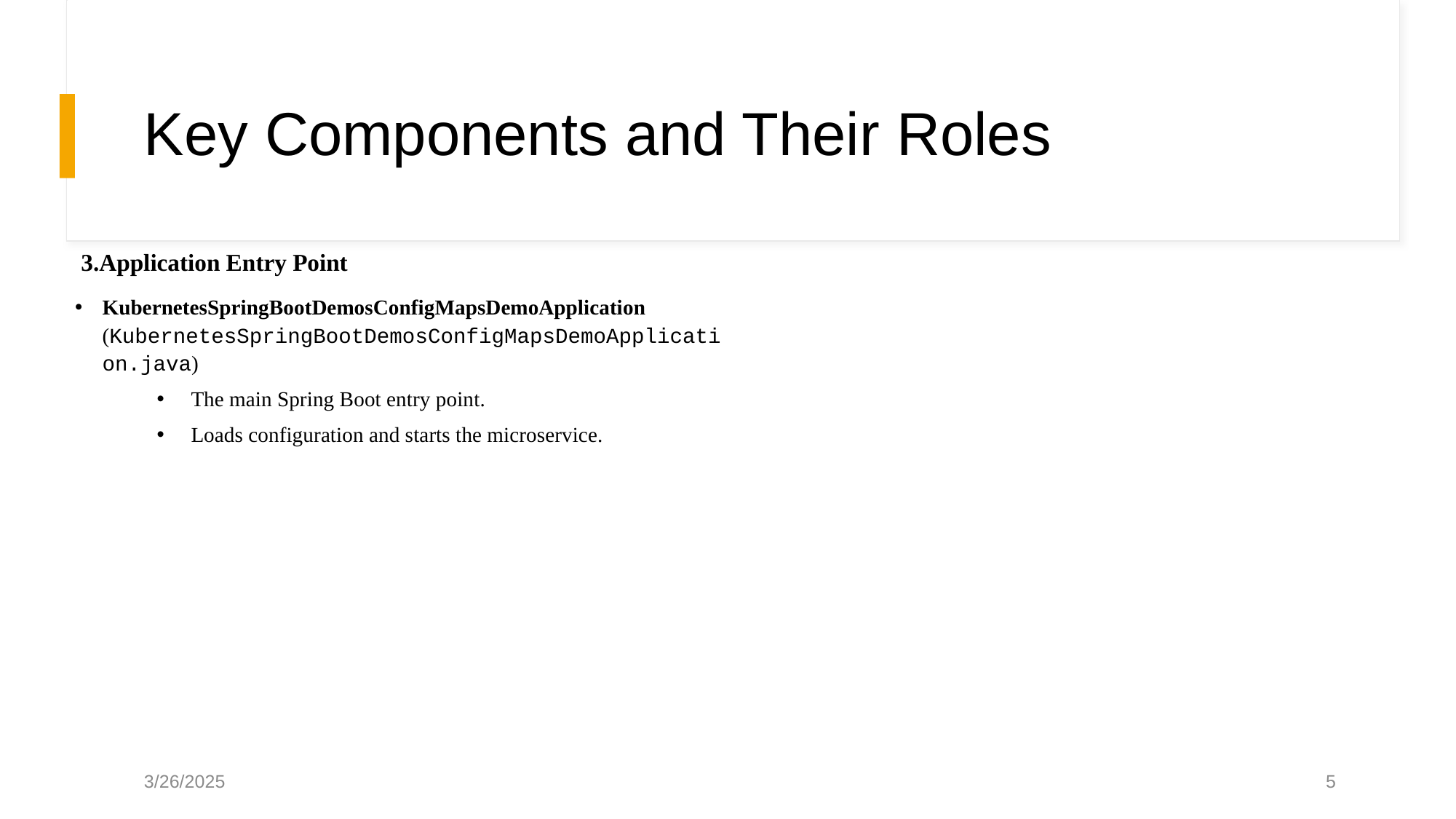

# Key Components and Their Roles
 3.Application Entry Point
KubernetesSpringBootDemosConfigMapsDemoApplication (KubernetesSpringBootDemosConfigMapsDemoApplication.java)
The main Spring Boot entry point.
Loads configuration and starts the microservice.

3/26/2025
5